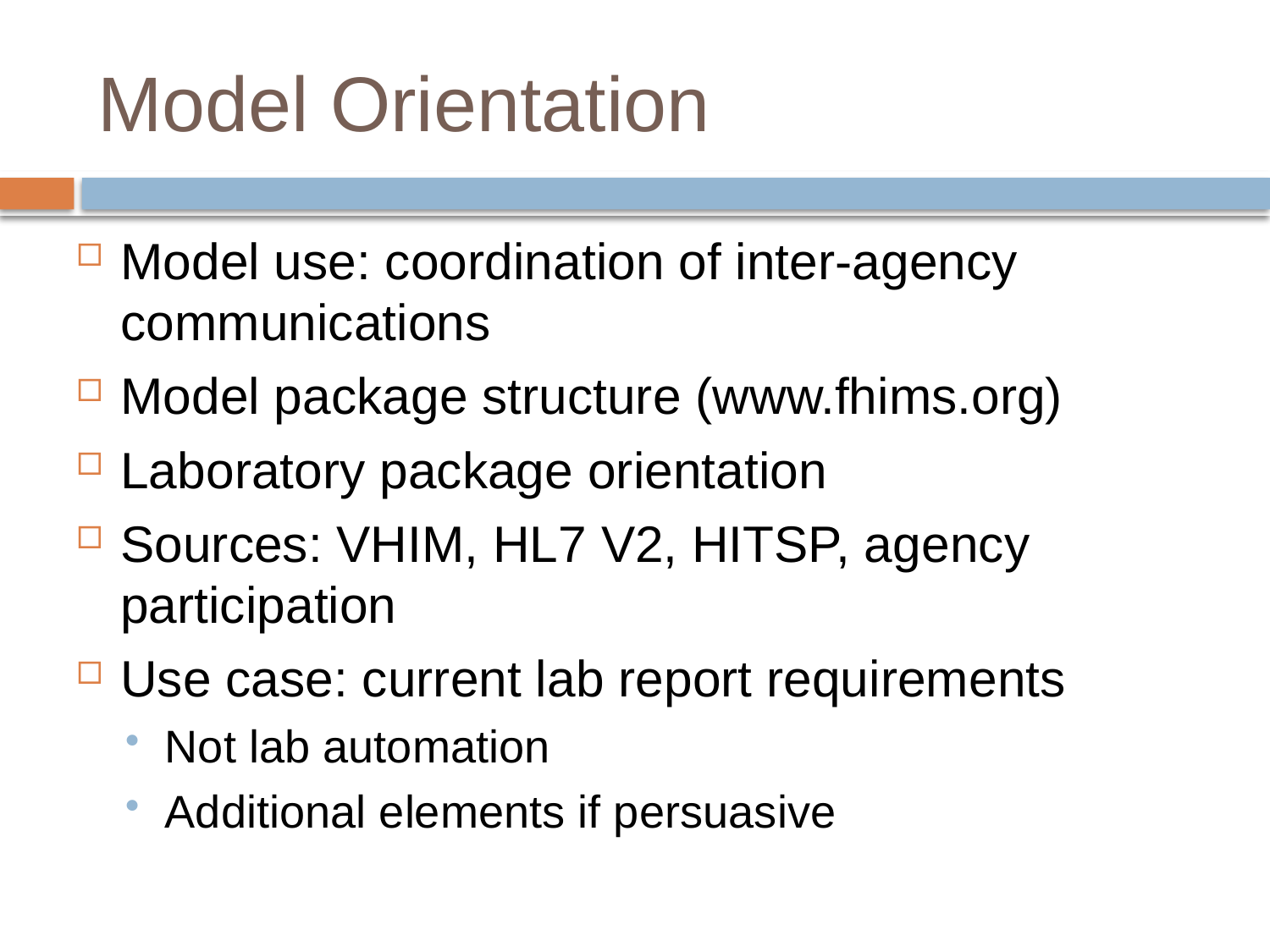

# Model Orientation
Model use: coordination of inter-agency communications
Model package structure (www.fhims.org)
Laboratory package orientation
Sources: VHIM, HL7 V2, HITSP, agency participation
Use case: current lab report requirements
Not lab automation
Additional elements if persuasive